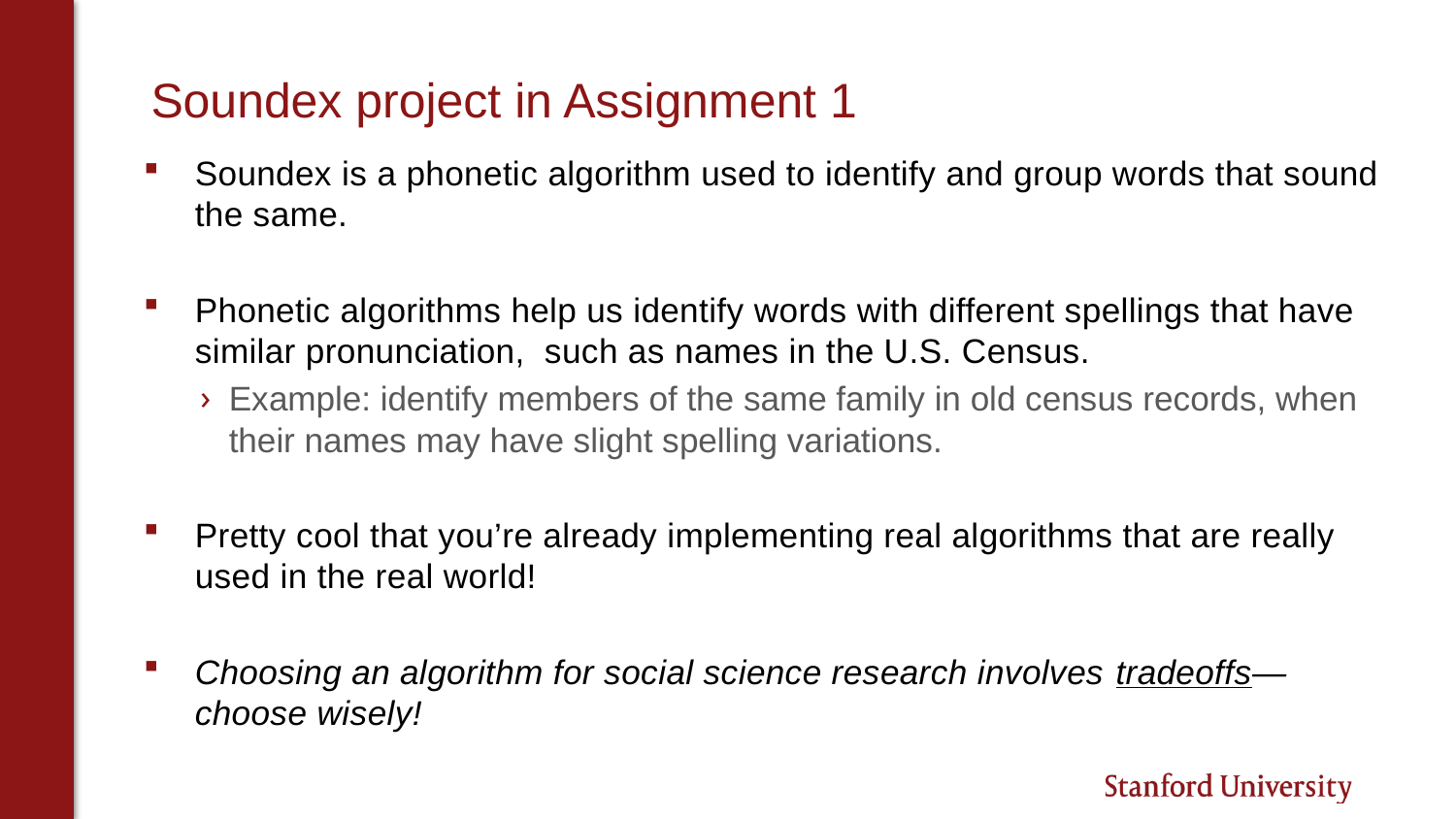

# Soundex project in Assignment 1
Soundex is a phonetic algorithm used to identify and group words that sound the same.

Phonetic algorithms help us identify words with different spellings that have similar pronunciation,  such as names in the U.S. Census.
Example: identify members of the same family in old census records, when their names may have slight spelling variations.

Pretty cool that you’re already implementing real algorithms that are really used in the real world!

Choosing an algorithm for social science research involves tradeoffs—choose wisely!